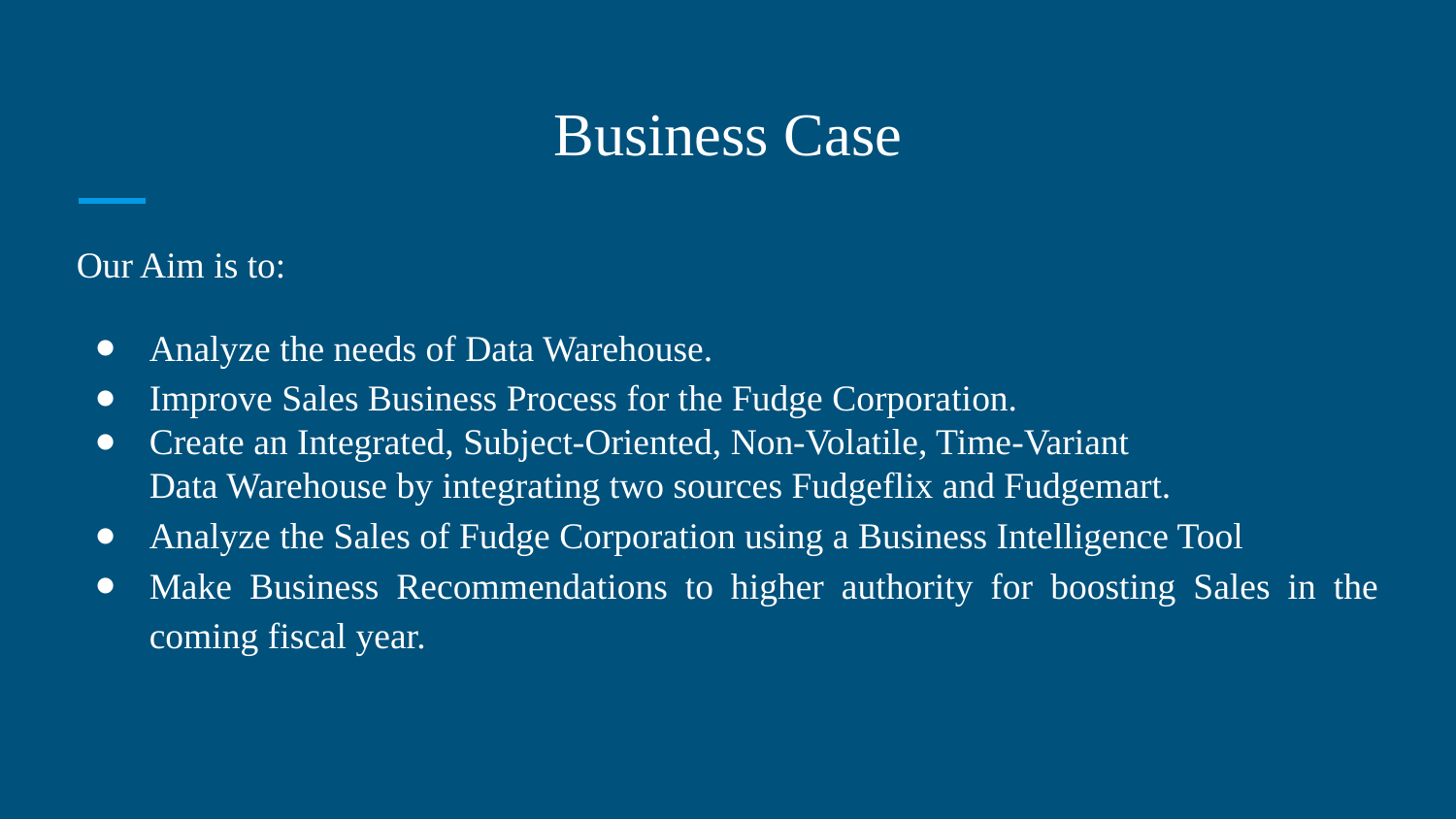

# Business Case
Our Aim is to:
Analyze the needs of Data Warehouse.
Improve Sales Business Process for the Fudge Corporation.
Create an Integrated, Subject-Oriented, Non-Volatile, Time-Variant
Data Warehouse by integrating two sources Fudgeflix and Fudgemart.
Analyze the Sales of Fudge Corporation using a Business Intelligence Tool
Make Business Recommendations to higher authority for boosting Sales in the coming fiscal year.